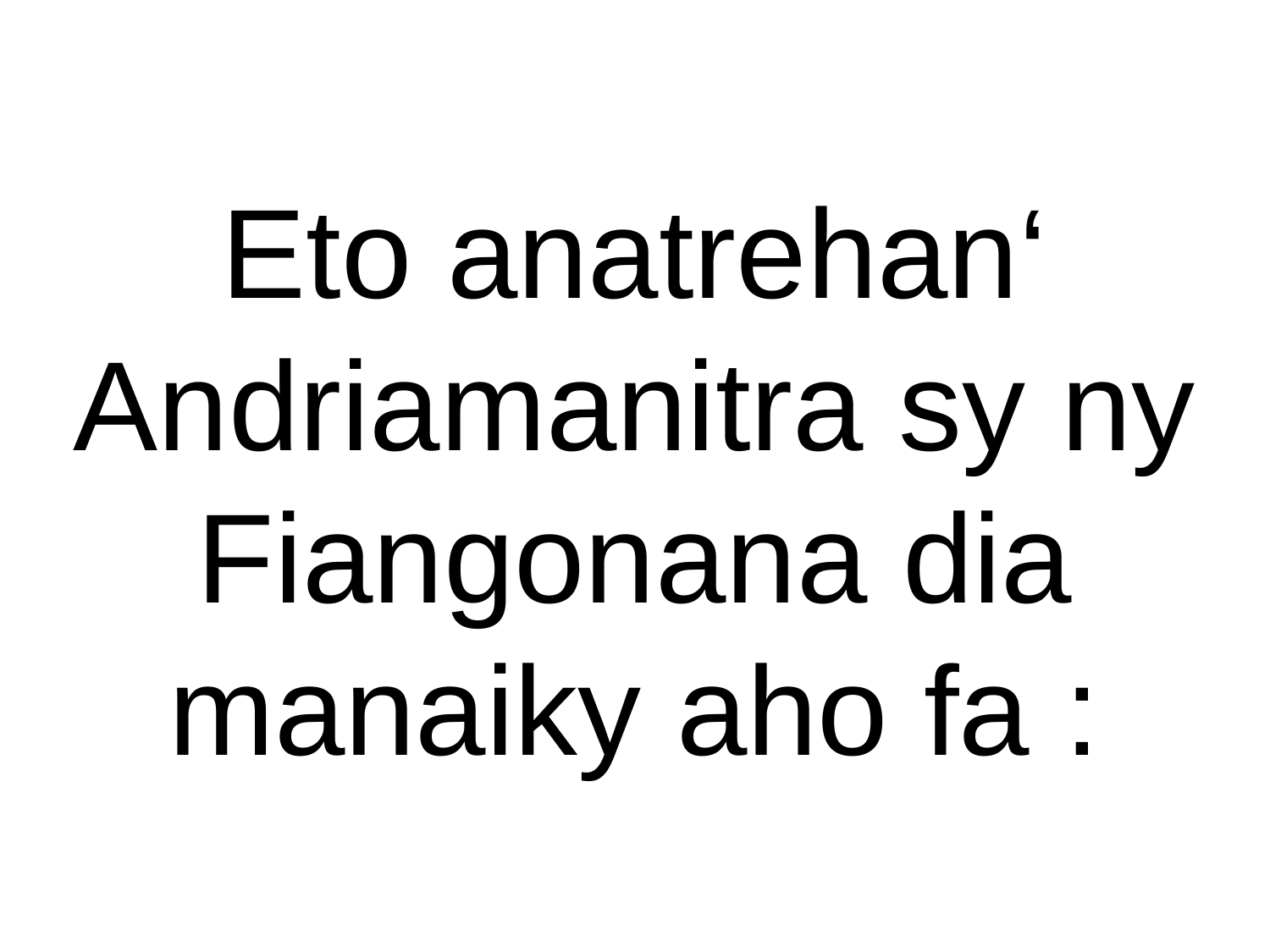

Eto anatrehan‘
Andriamanitra sy ny Fiangonana dia manaiky aho fa :